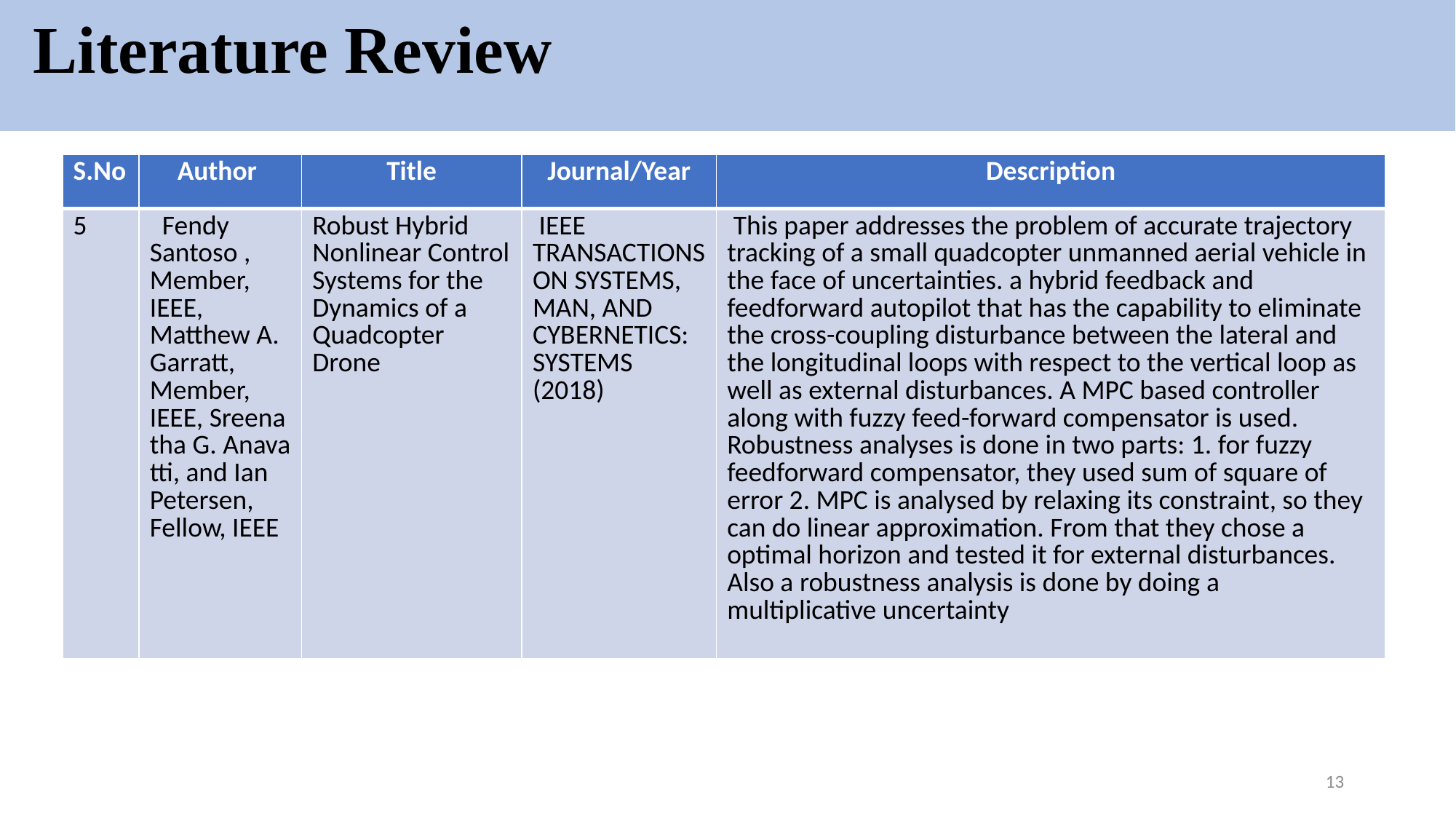

# Literature Review

| S.No | Author | Title | Journal/Year | Description |
| --- | --- | --- | --- | --- |
| 5 | Fendy Santoso , Member, IEEE, Matthew A. Garratt, Member, IEEE, Sreenatha G. Anavatti, and Ian Petersen, Fellow, IEEE | Robust Hybrid Nonlinear Control Systems for the Dynamics of a Quadcopter Drone | IEEE TRANSACTIONS ON SYSTEMS, MAN, AND CYBERNETICS: SYSTEMS (2018) | This paper addresses the problem of accurate trajectory tracking of a small quadcopter unmanned aerial vehicle in the face of uncertainties. a hybrid feedback and feedforward autopilot that has the capability to eliminate the cross-coupling disturbance between the lateral and the longitudinal loops with respect to the vertical loop as well as external disturbances. A MPC based controller along with fuzzy feed-forward compensator is used. Robustness analyses is done in two parts: 1. for fuzzy feedforward compensator, they used sum of square of error 2. MPC is analysed by relaxing its constraint, so they can do linear approximation. From that they chose a optimal horizon and tested it for external disturbances.  Also a robustness analysis is done by doing a multiplicative uncertainty |
13